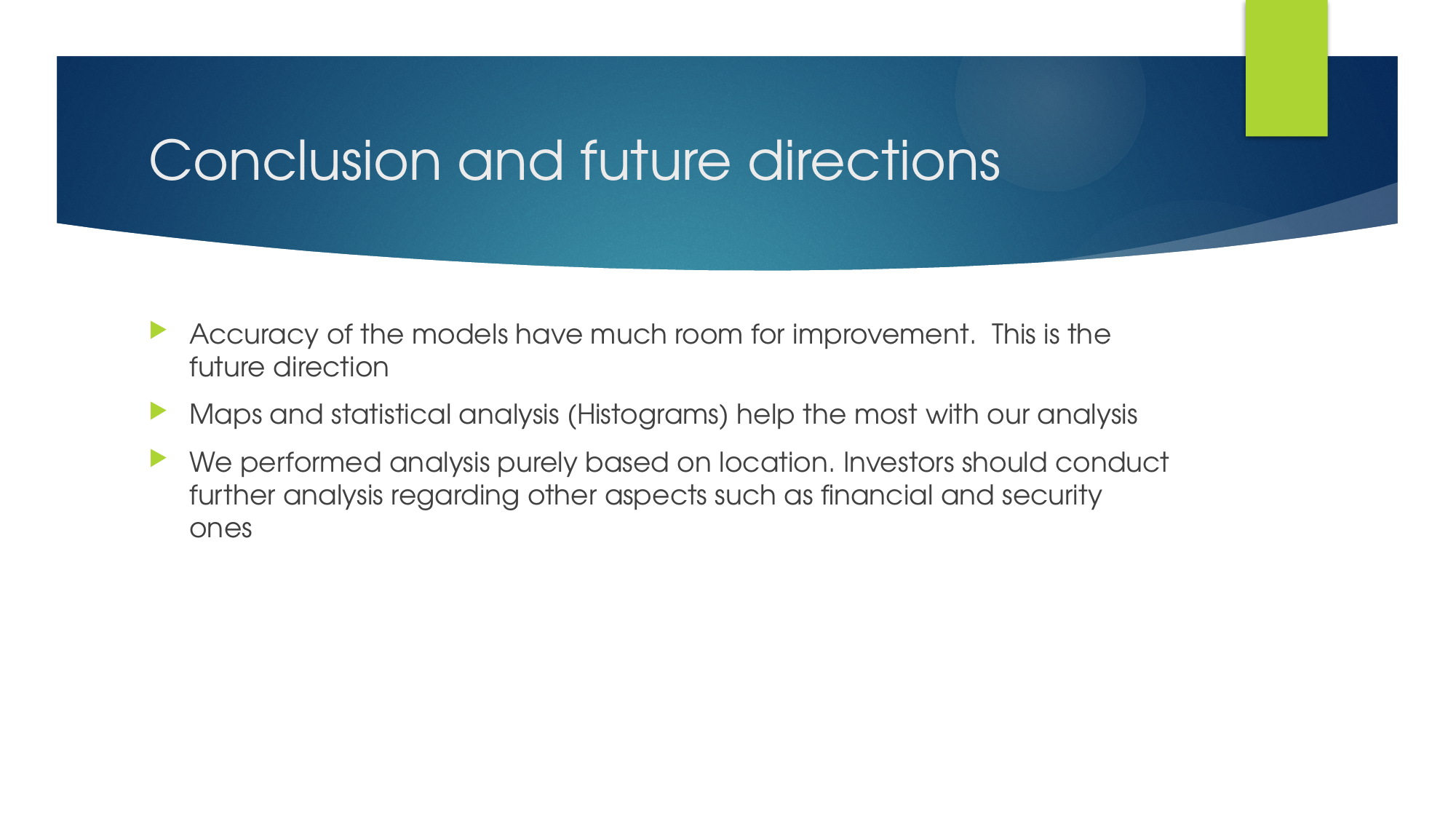

# Conclusion and future directions
Accuracy of the models have much room for improvement.  This is the future direction
Maps and statistical analysis (Histograms) help the most with our analysis
We performed analysis purely based on location. Investors should conduct further analysis regarding other aspects such as financial and security ones